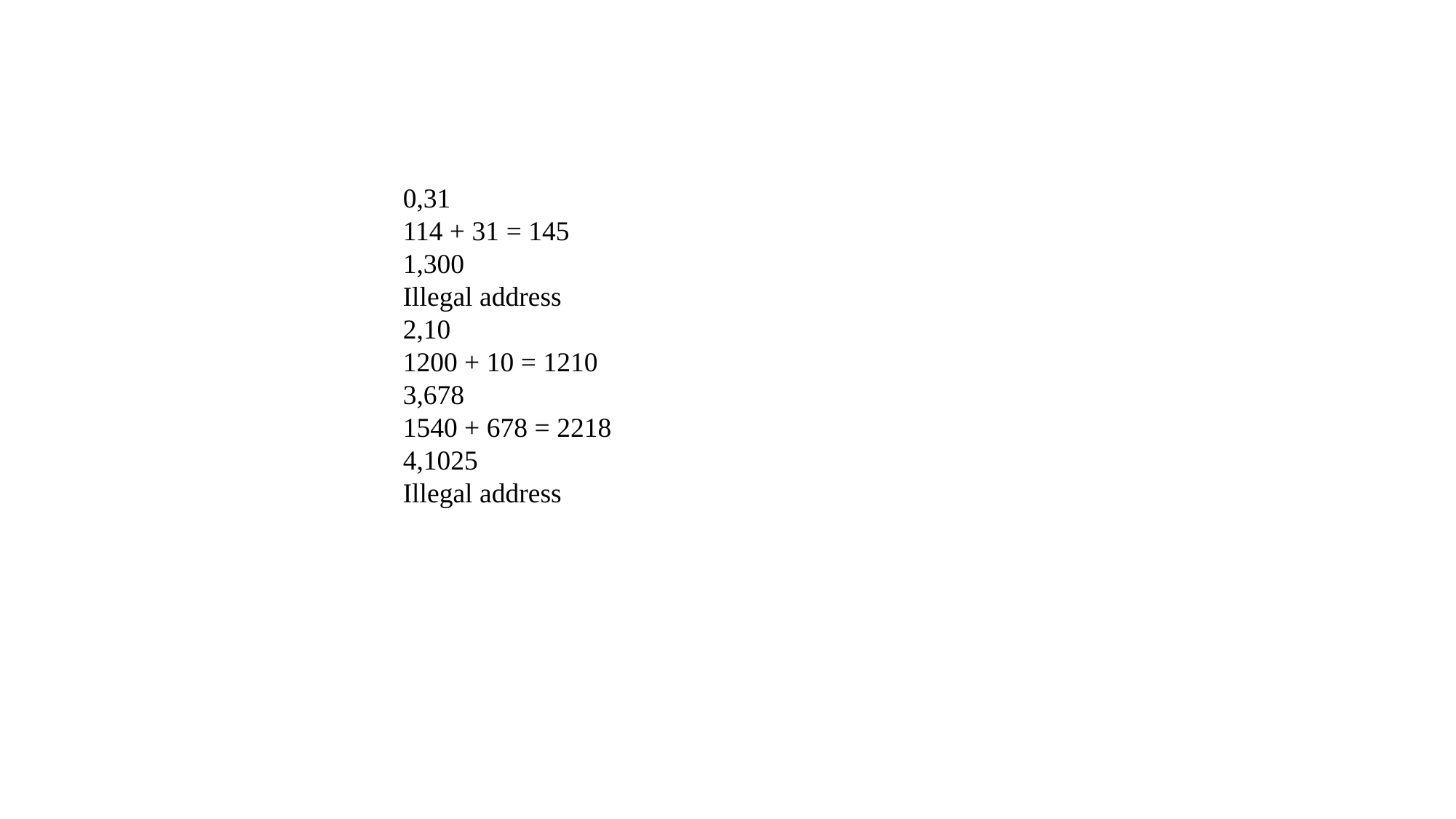

#

0,31
114 + 31 = 145
1,300
Illegal address
2,10
1200 + 10 = 1210
3,678
1540 + 678 = 2218
4,1025
Illegal address